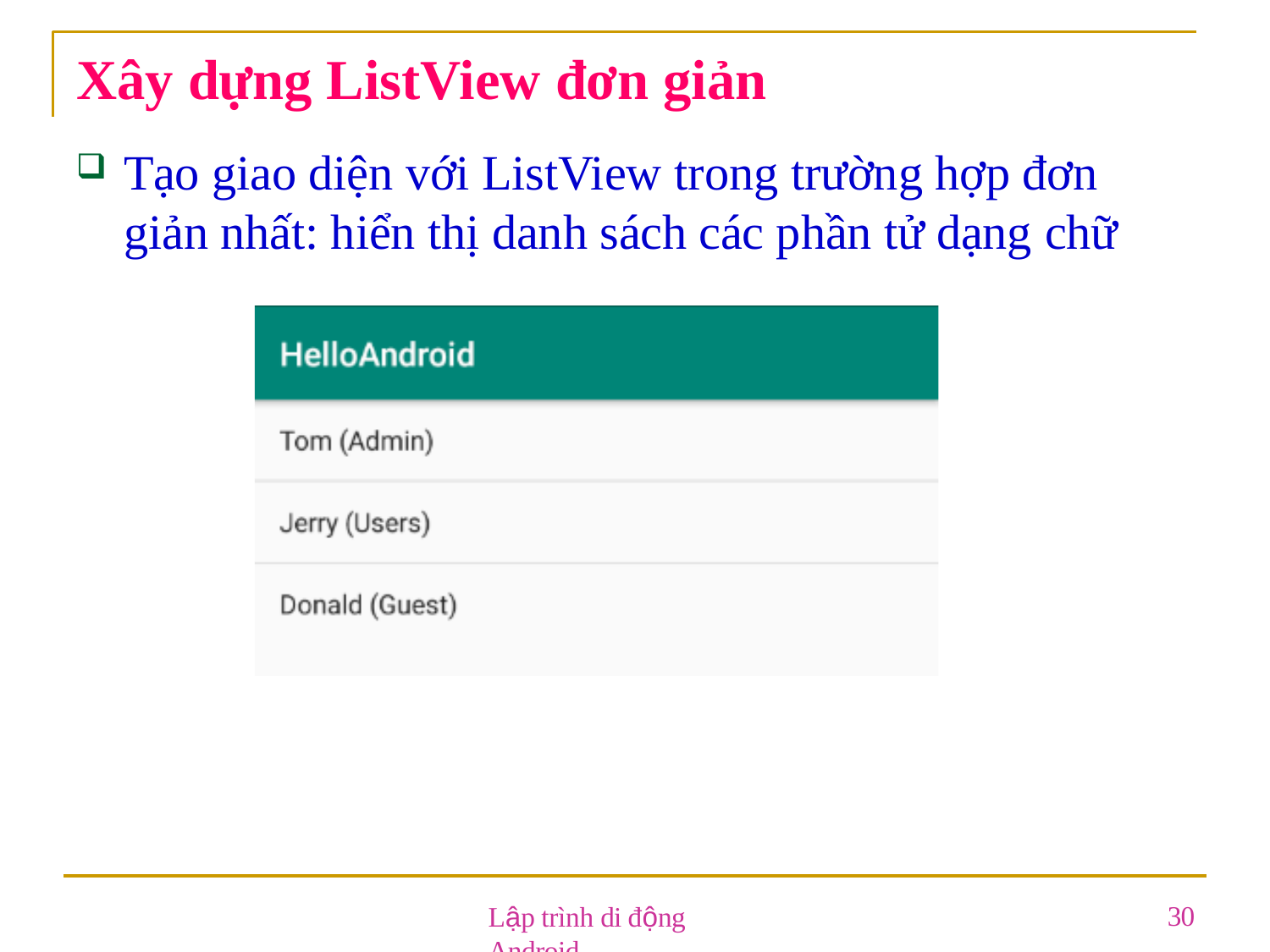

# Xây dựng ListView đơn giản
Tạo giao diện với ListView trong trường hợp đơn  giản nhất: hiển thị danh sách các phần tử dạng chữ

Lập trình di động Android
30